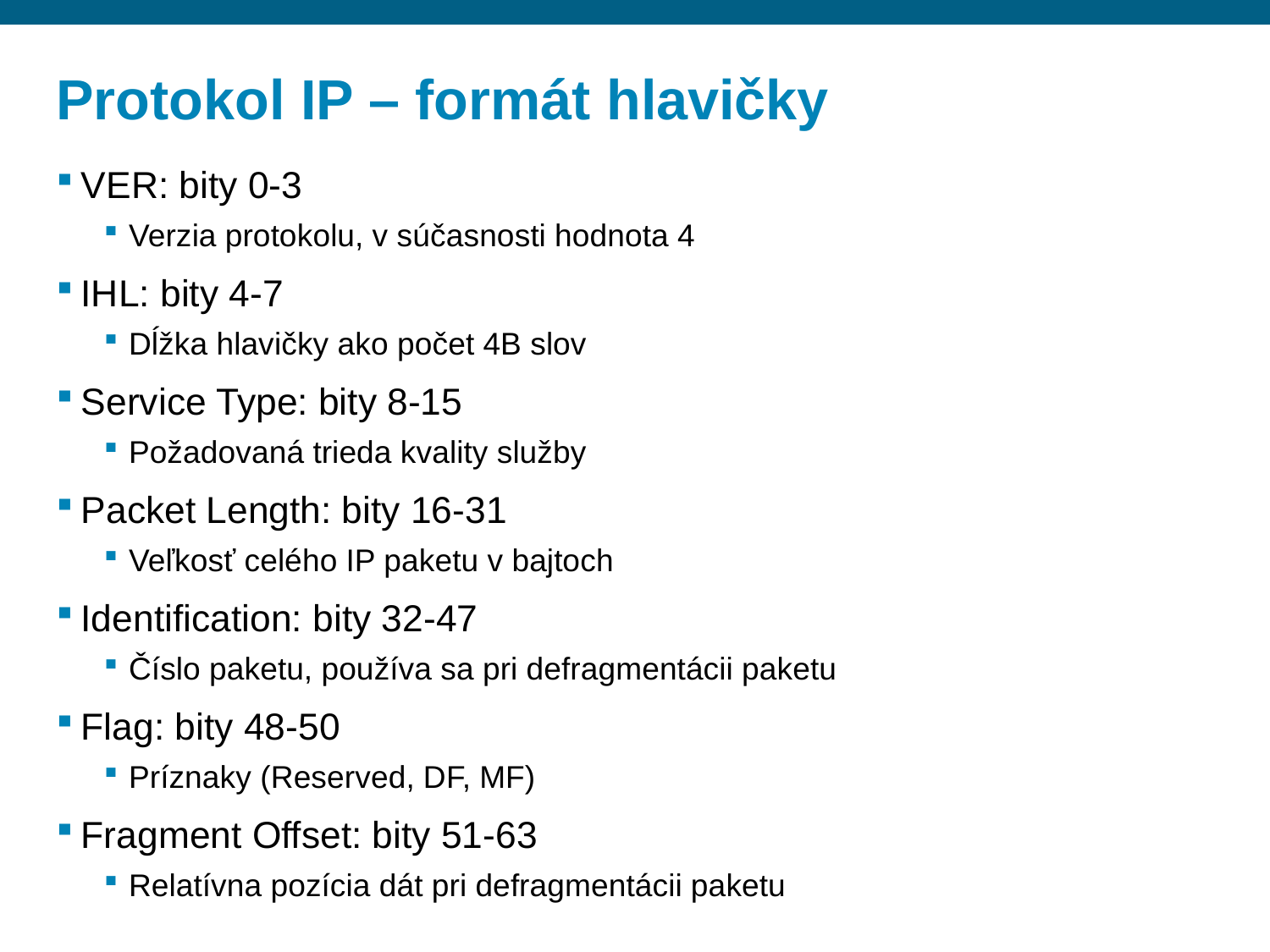

# Protokol IP – formát hlavičky
VER: bity 0-3
Verzia protokolu, v súčasnosti hodnota 4
IHL: bity 4-7
Dĺžka hlavičky ako počet 4B slov
Service Type: bity 8-15
Požadovaná trieda kvality služby
Packet Length: bity 16-31
Veľkosť celého IP paketu v bajtoch
Identification: bity 32-47
Číslo paketu, používa sa pri defragmentácii paketu
Flag: bity 48-50
Príznaky (Reserved, DF, MF)
Fragment Offset: bity 51-63
Relatívna pozícia dát pri defragmentácii paketu